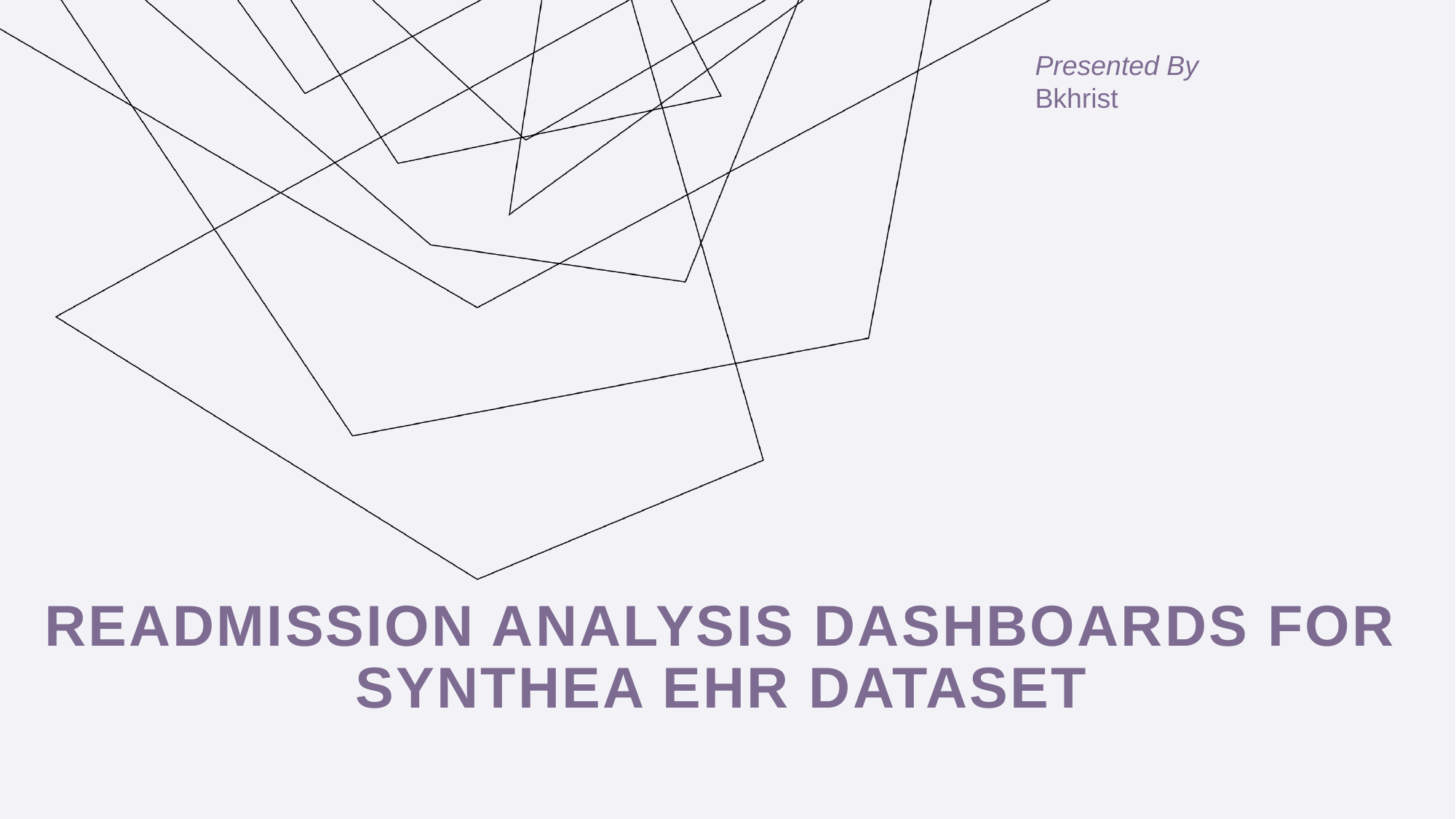

Presented By
Bkhrist
# Readmission Analysis Dashboards for Synthea EHR Dataset